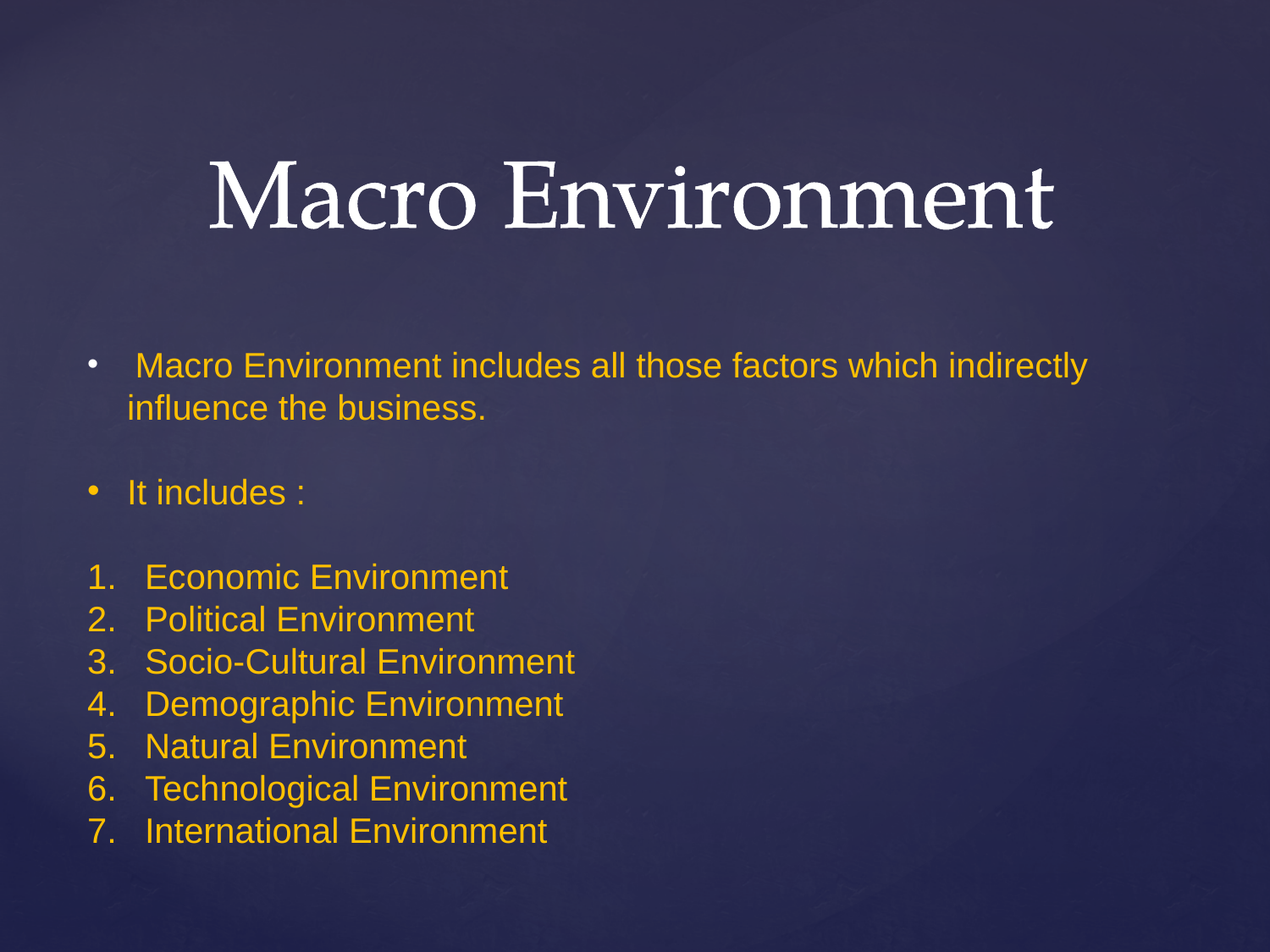

Macro Environment
 Macro Environment includes all those factors which indirectly influence the business.

It includes :

 Economic Environment
 Political Environment
 Socio-Cultural Environment
 Demographic Environment
 Natural Environment
 Technological Environment
 International Environment